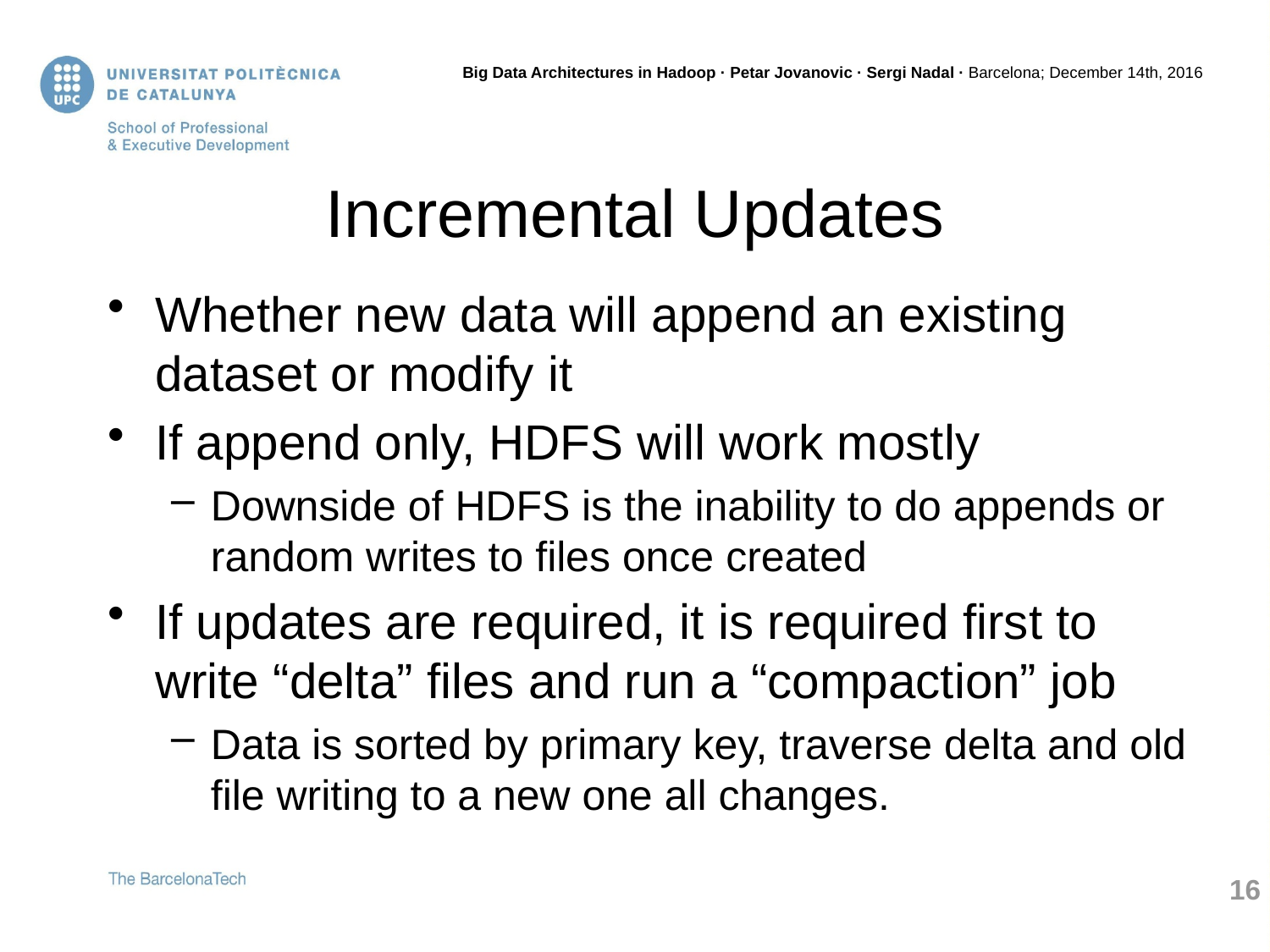

# Incremental Updates
Whether new data will append an existing dataset or modify it
If append only, HDFS will work mostly
Downside of HDFS is the inability to do appends or random writes to files once created
If updates are required, it is required first to write “delta” files and run a “compaction” job
Data is sorted by primary key, traverse delta and old file writing to a new one all changes.